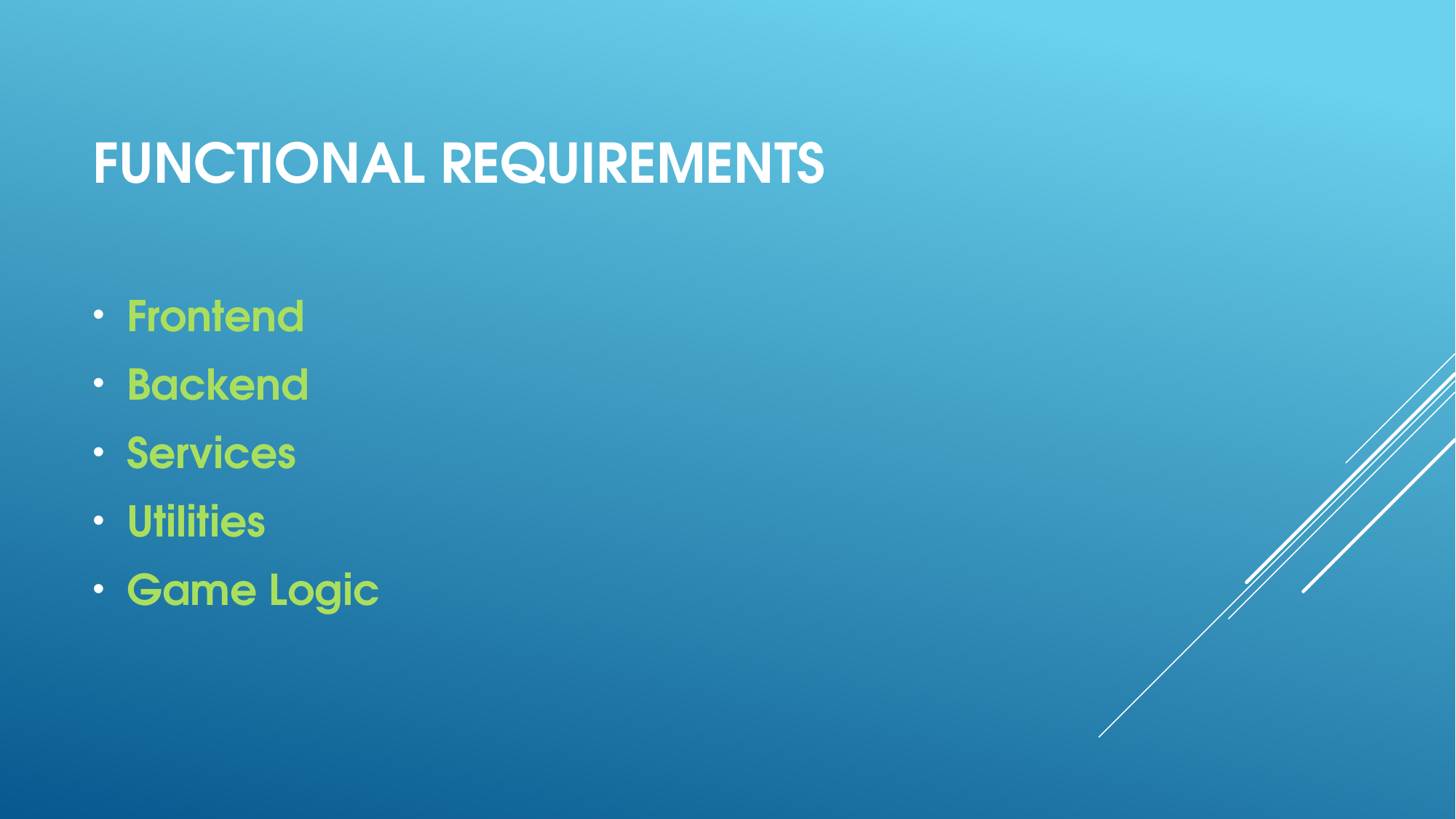

# Functional requirements
Frontend
Backend
Services
Utilities
Game Logic